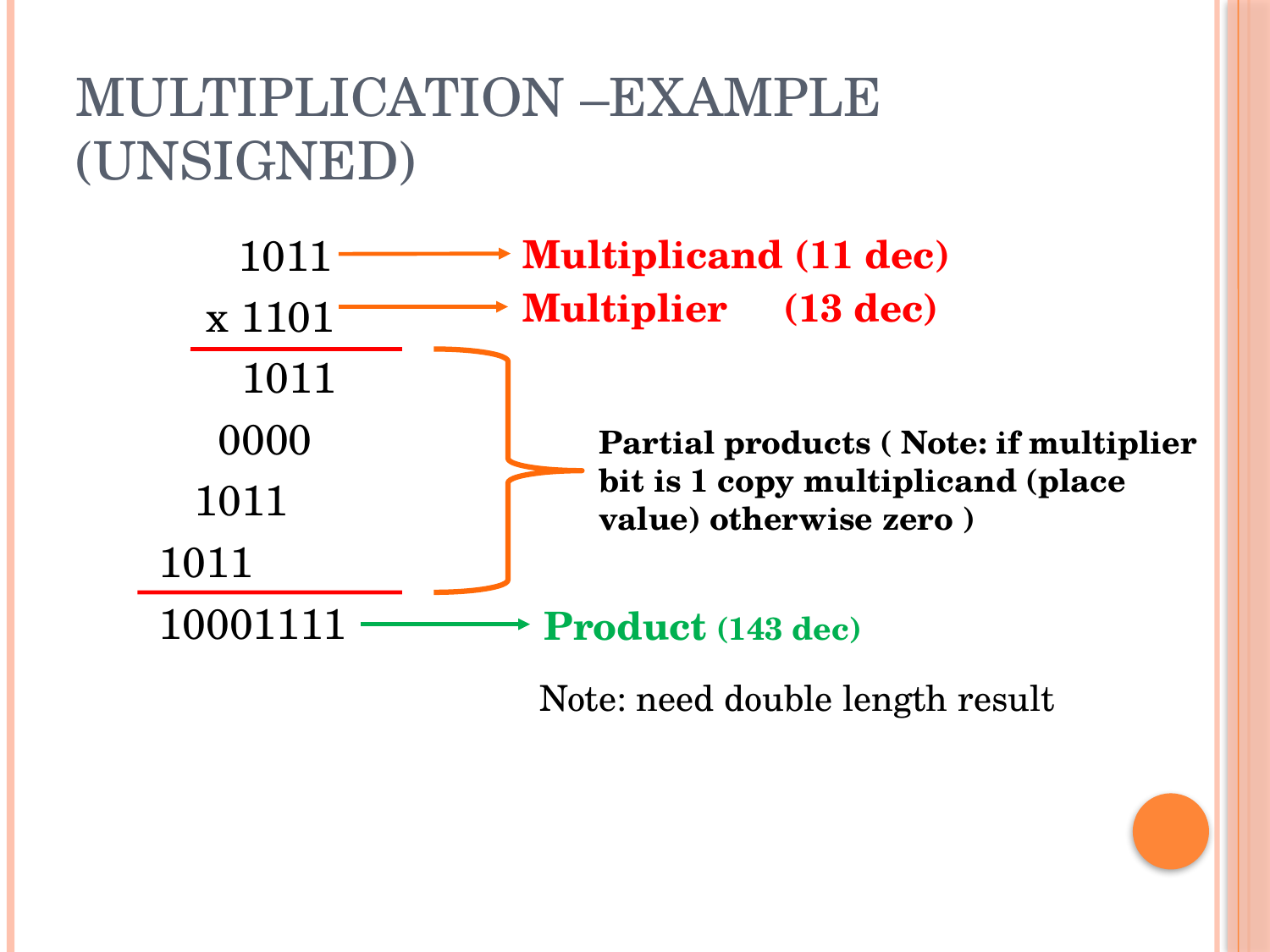

# Multiplication –Example (unsigned)
 	   1011
           x 1101
              1011
            0000
          1011
       1011
       10001111
Multiplicand (11 dec)
Multiplier     (13 dec)

Partial products ( Note: if multiplier bit is 1 copy multiplicand (place value) otherwise zero )

Product (143 dec)
  Note: need double length result